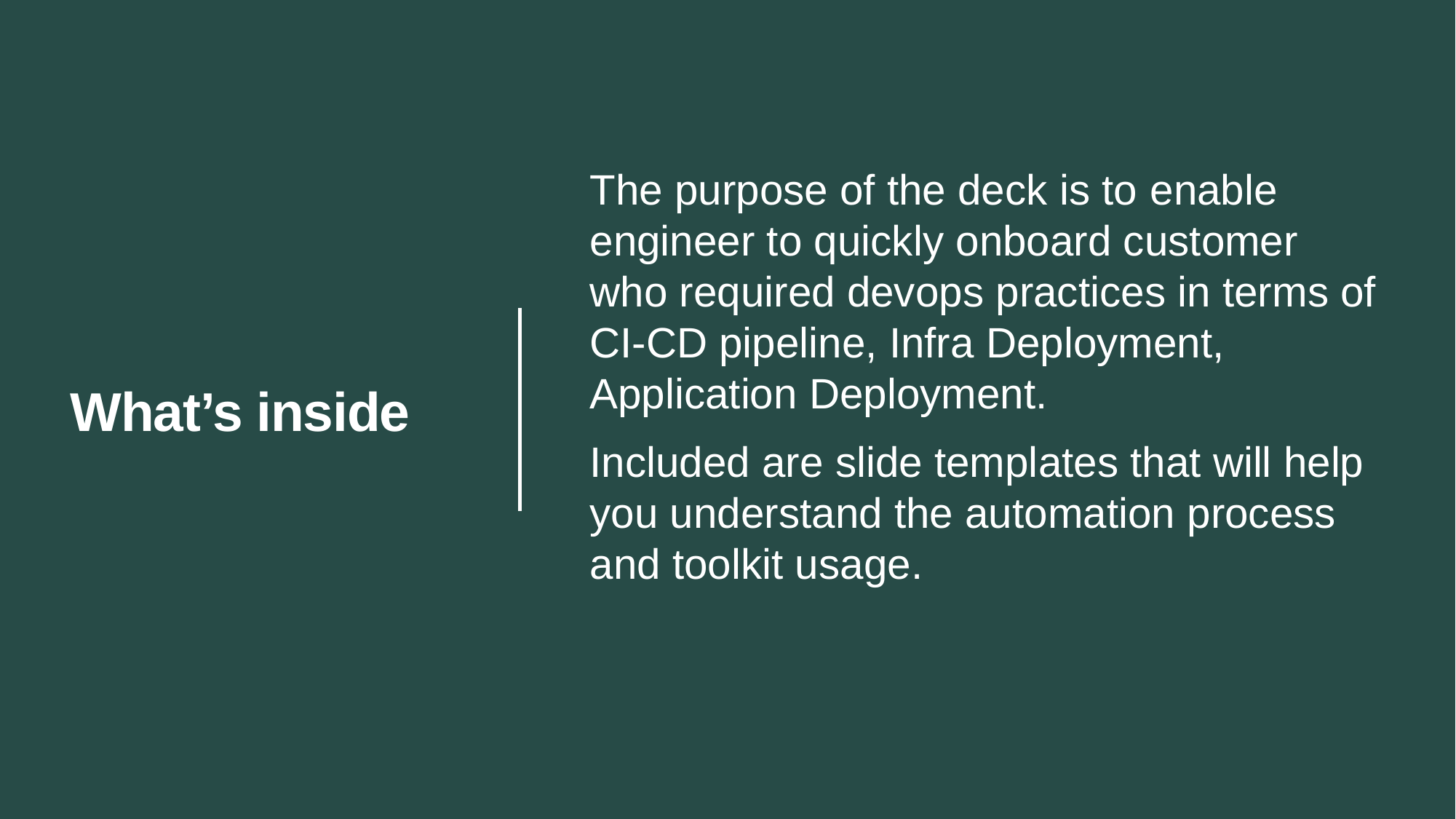

# What’s inside
The purpose of the deck is to enable engineer to quickly onboard customer who required devops practices in terms of CI-CD pipeline, Infra Deployment, Application Deployment.
Included are slide templates that will help you understand the automation process and toolkit usage.